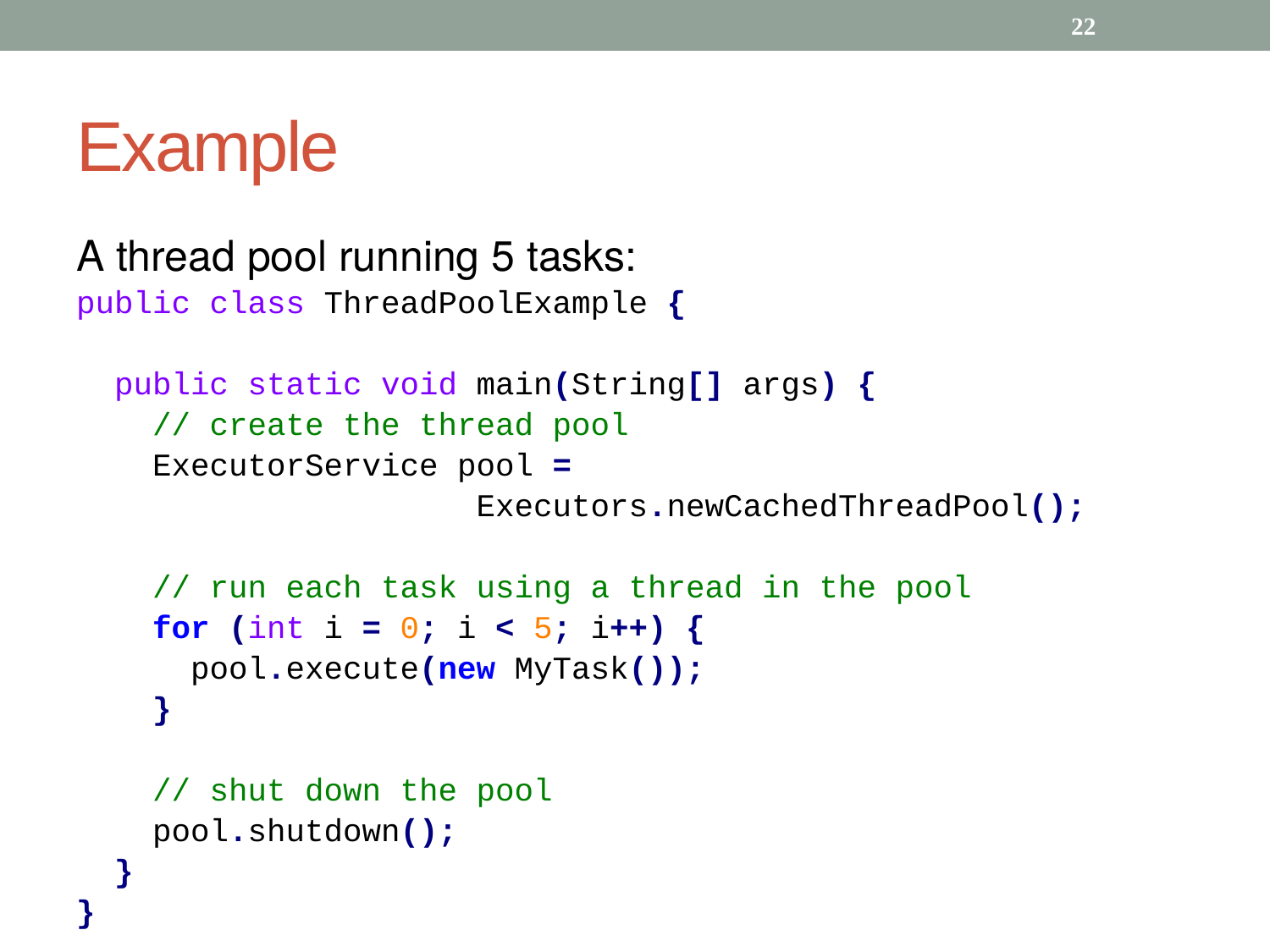

22
# Example
A thread pool running 5 tasks:
public class ThreadPoolExample {

  public static void main(String[] args) {
    // create the thread pool
    ExecutorService pool =
                     Executors.newCachedThreadPool();

    // run each task using a thread in the pool
    for (int i = 0; i < 5; i++) {
      pool.execute(new MyTask());
    }

    // shut down the pool
    pool.shutdown();
  }
}